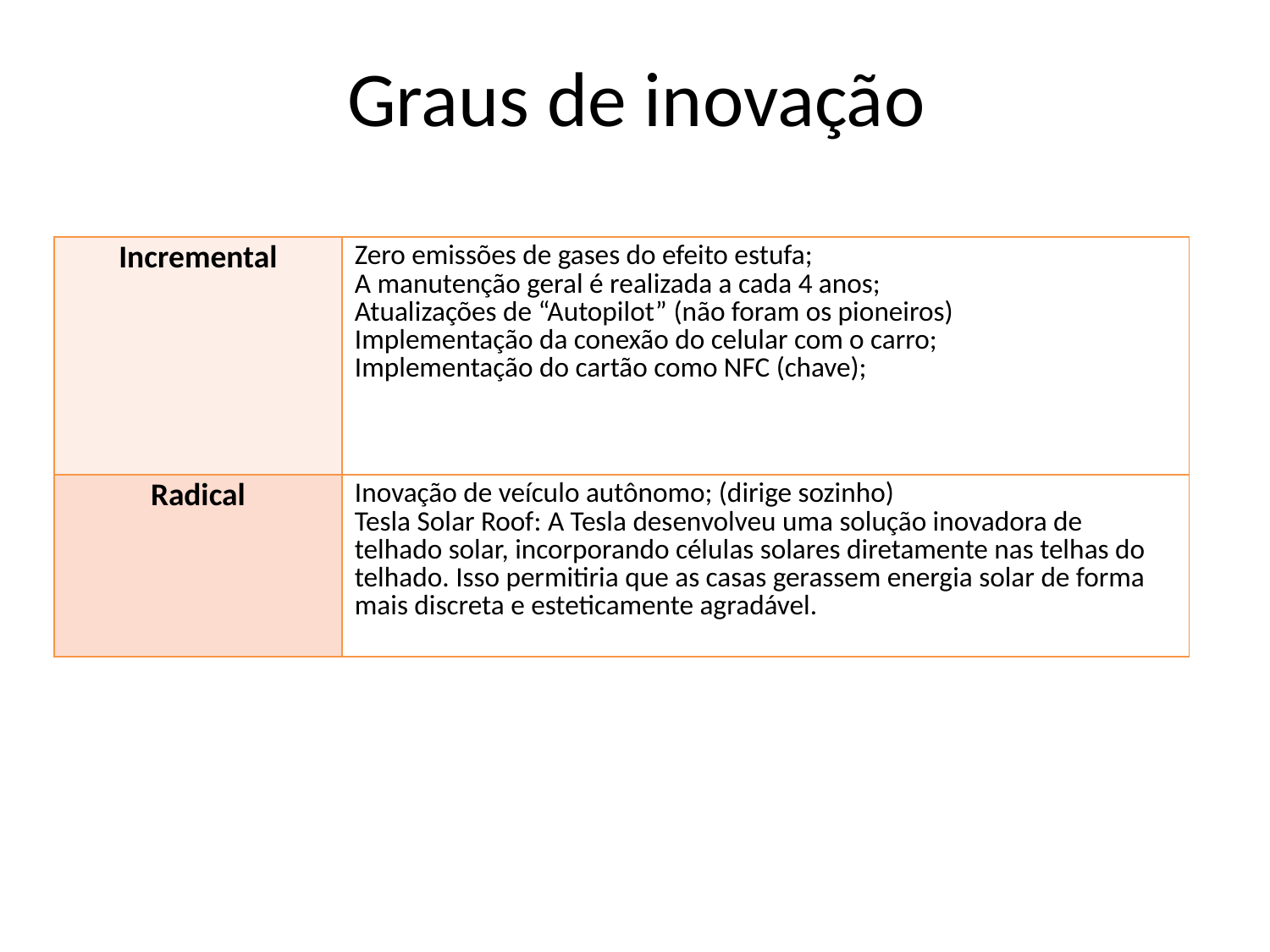

# Graus de inovação
| Incremental | Zero emissões de gases do efeito estufa; A manutenção geral é realizada a cada 4 anos; Atualizações de “Autopilot” (não foram os pioneiros) Implementação da conexão do celular com o carro; Implementação do cartão como NFC (chave); |
| --- | --- |
| Radical | Inovação de veículo autônomo; (dirige sozinho) Tesla Solar Roof: A Tesla desenvolveu uma solução inovadora de telhado solar, incorporando células solares diretamente nas telhas do telhado. Isso permitiria que as casas gerassem energia solar de forma mais discreta e esteticamente agradável. |